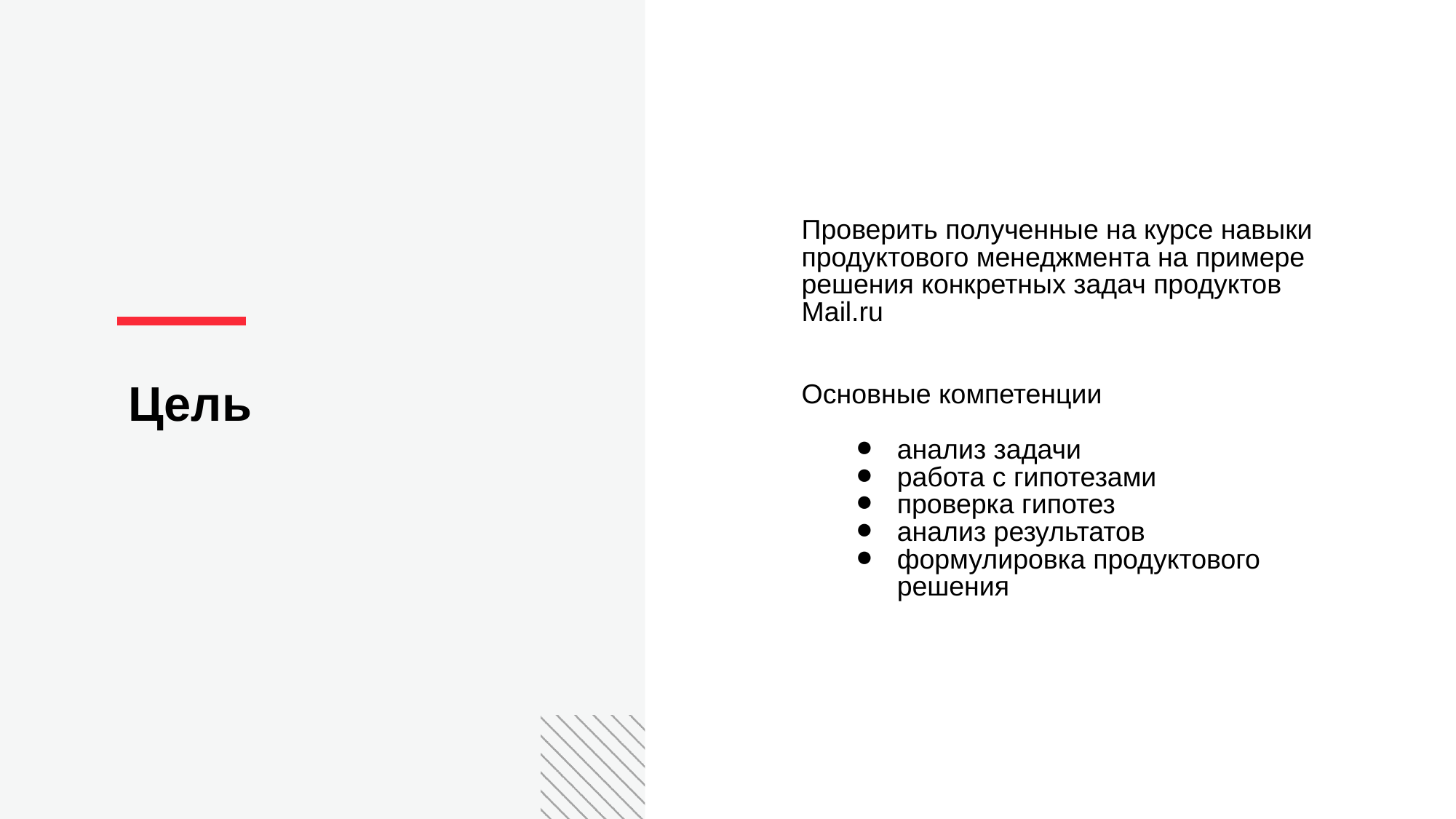

Проверить полученные на курсе навыки
продуктового менеджмента на примере
решения конкретных задач продуктов
Mail.ru

Основные компетенции

анализ задачи
работа с гипотезами
проверка гипотез
анализ результатов
формулировка продуктового решения
Цель